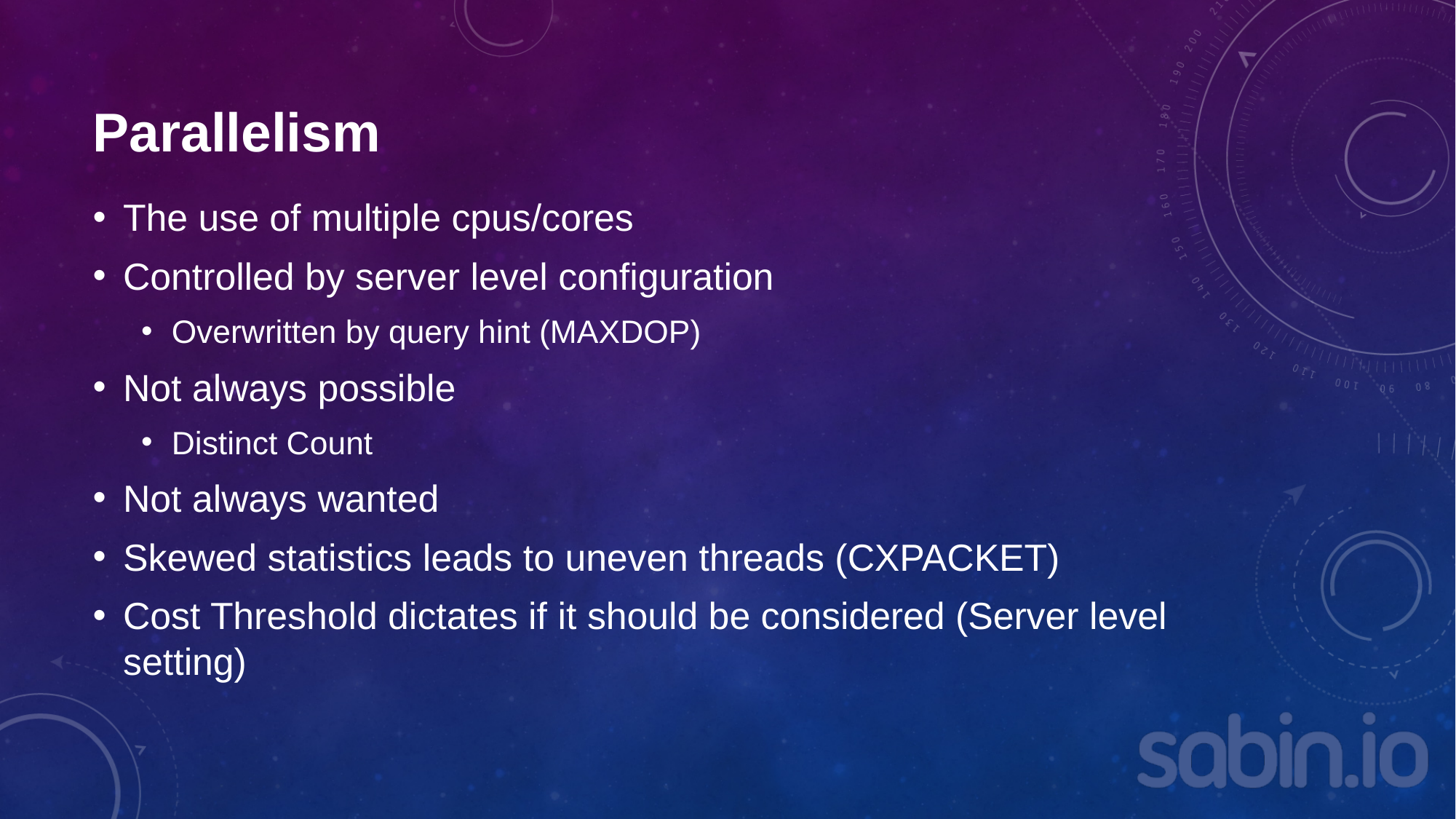

# Parallelism
The use of multiple cpus/cores
Controlled by server level configuration
Overwritten by query hint (MAXDOP)
Not always possible
Distinct Count
Not always wanted
Skewed statistics leads to uneven threads (CXPACKET)
Cost Threshold dictates if it should be considered (Server level setting)